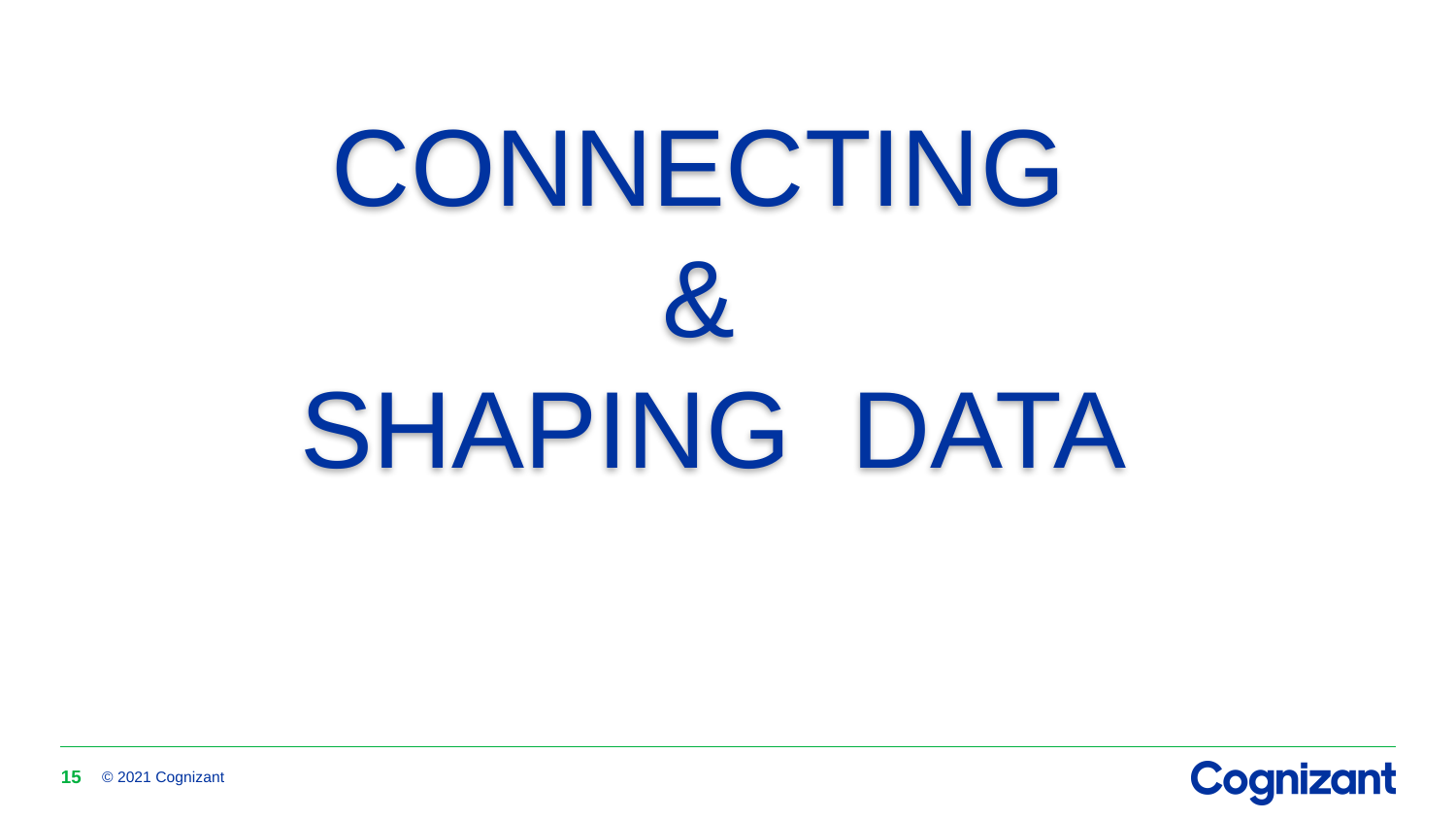

CONNECTING
&
SHAPING  DATA
15
© 2021 Cognizant